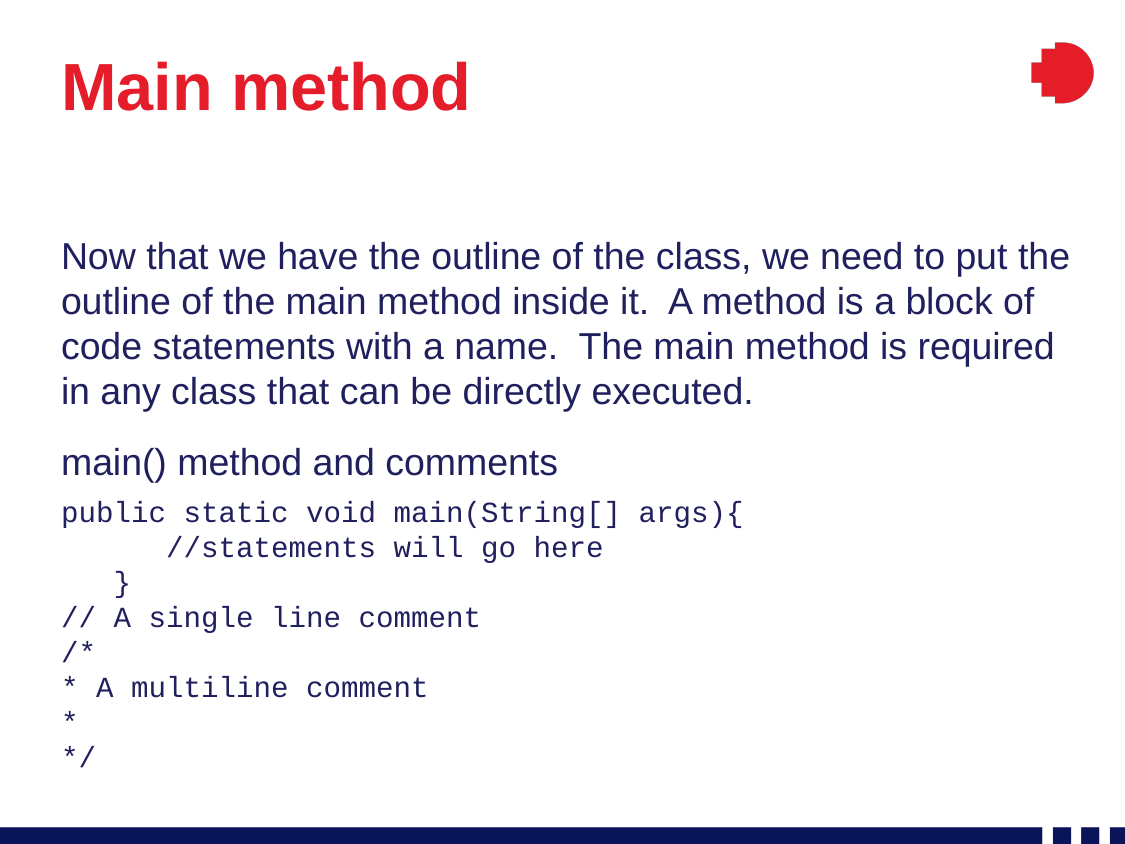

# Main method
Now that we have the outline of the class, we need to put the outline of the main method inside it.  A method is a block of code statements with a name.  The main method is required in any class that can be directly executed.
main() method and comments
public static void main(String[] args){
      //statements will go here
   }
// A single line comment
/*
* A multiline comment
*
*/